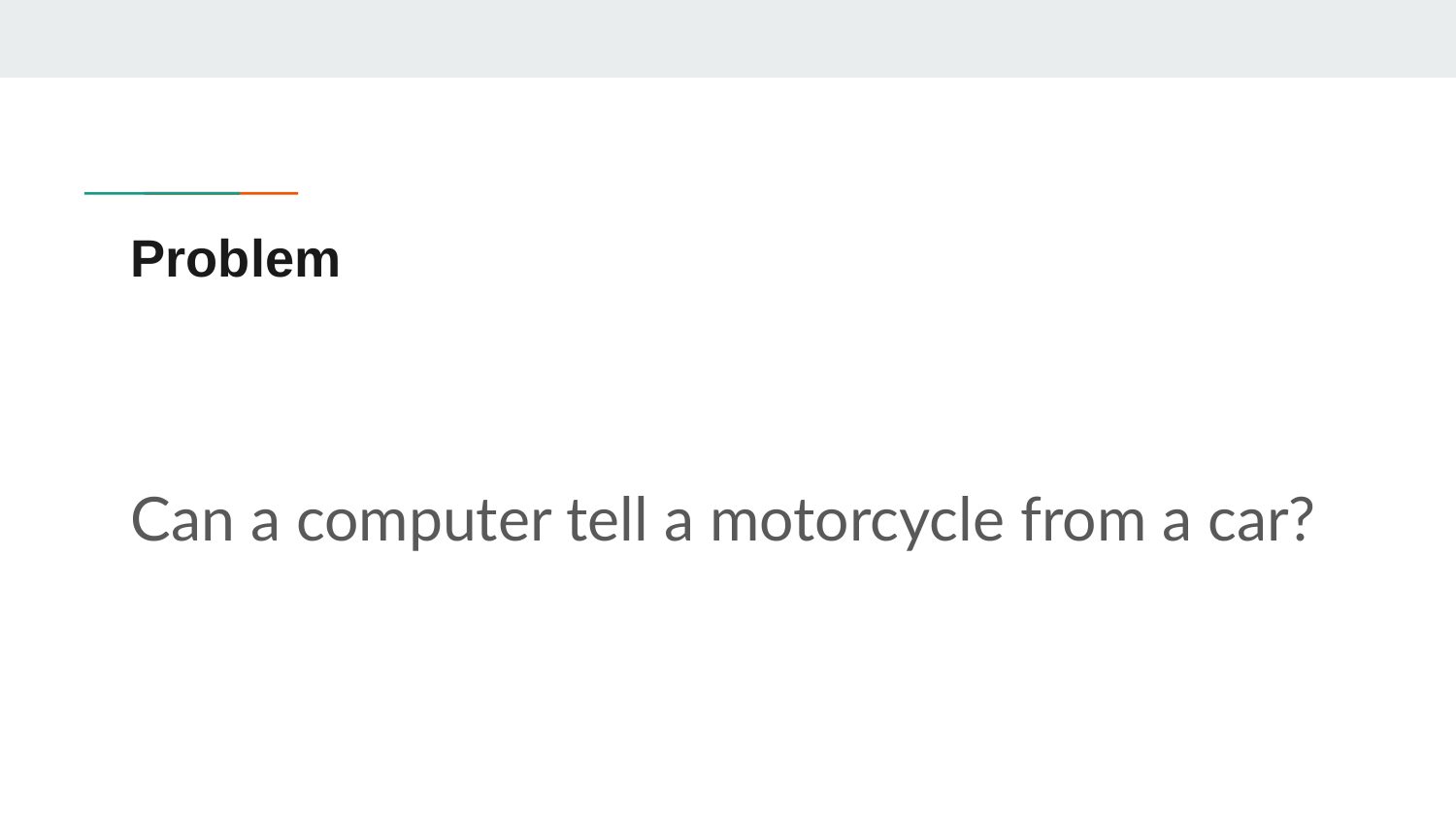

# Problem
Can a computer tell a motorcycle from a car?